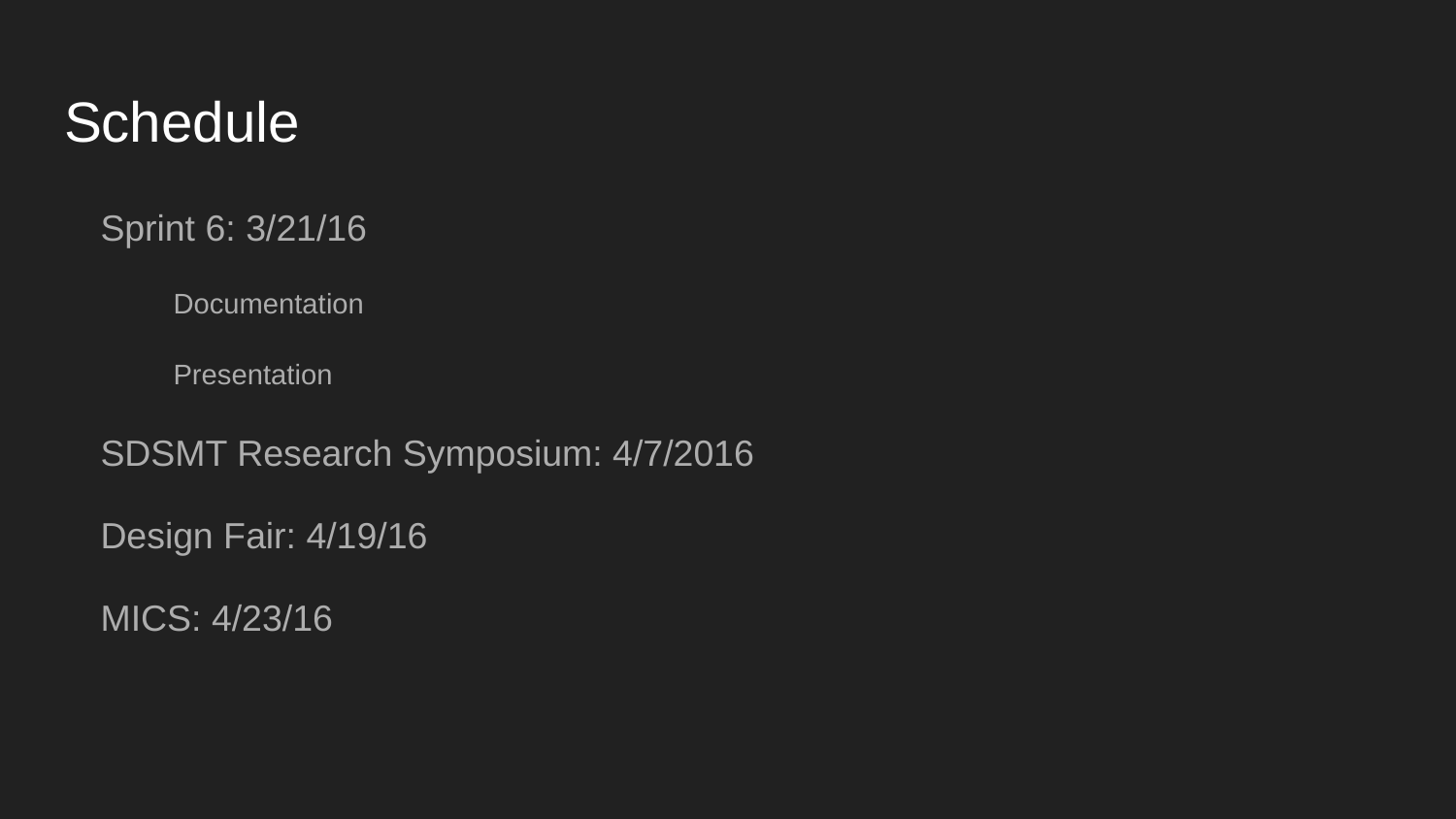

# Schedule
Sprint 6: 3/21/16
Documentation
Presentation
SDSMT Research Symposium: 4/7/2016
Design Fair: 4/19/16
MICS: 4/23/16